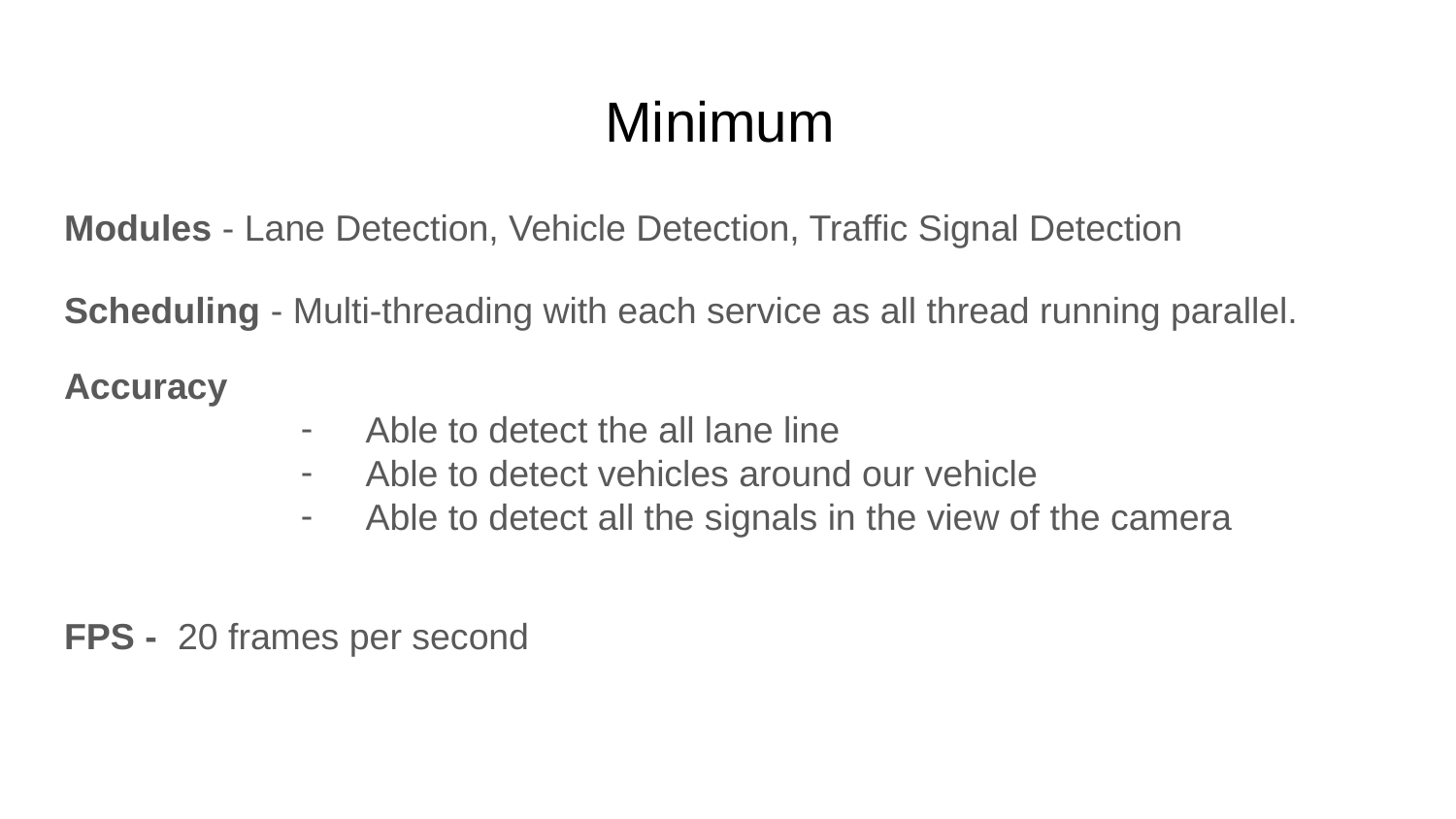

# Minimum
Modules - Lane Detection, Vehicle Detection, Traffic Signal Detection
Scheduling - Multi-threading with each service as all thread running parallel.
Accuracy
 Able to detect the all lane line
 Able to detect vehicles around our vehicle
 Able to detect all the signals in the view of the camera

FPS -  20 frames per second